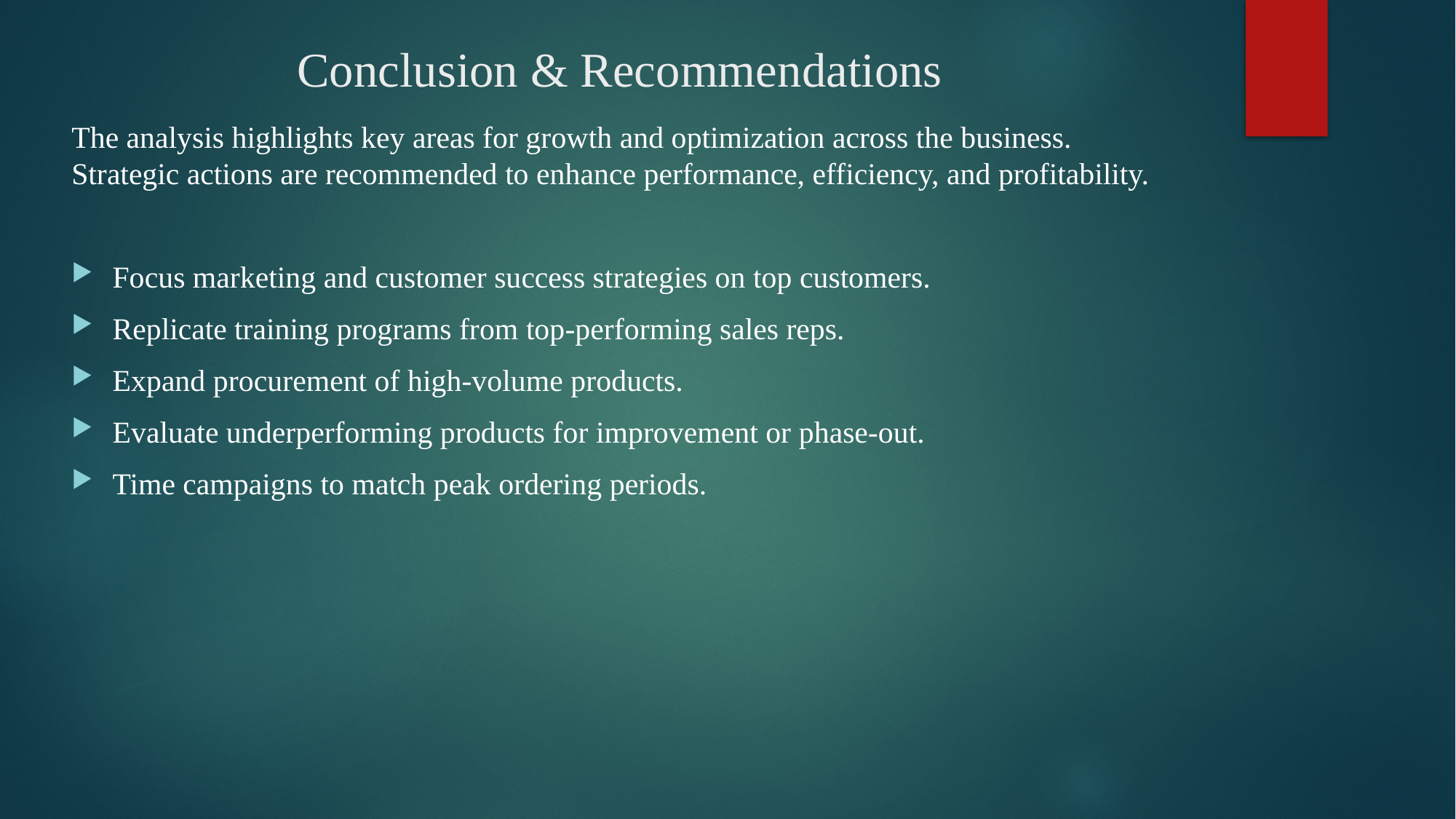

# Conclusion & Recommendations
The analysis highlights key areas for growth and optimization across the business.
Strategic actions are recommended to enhance performance, efficiency, and profitability.

Focus marketing and customer success strategies on top customers.
Replicate training programs from top-performing sales reps.
Expand procurement of high-volume products.
Evaluate underperforming products for improvement or phase-out.
Time campaigns to match peak ordering periods.